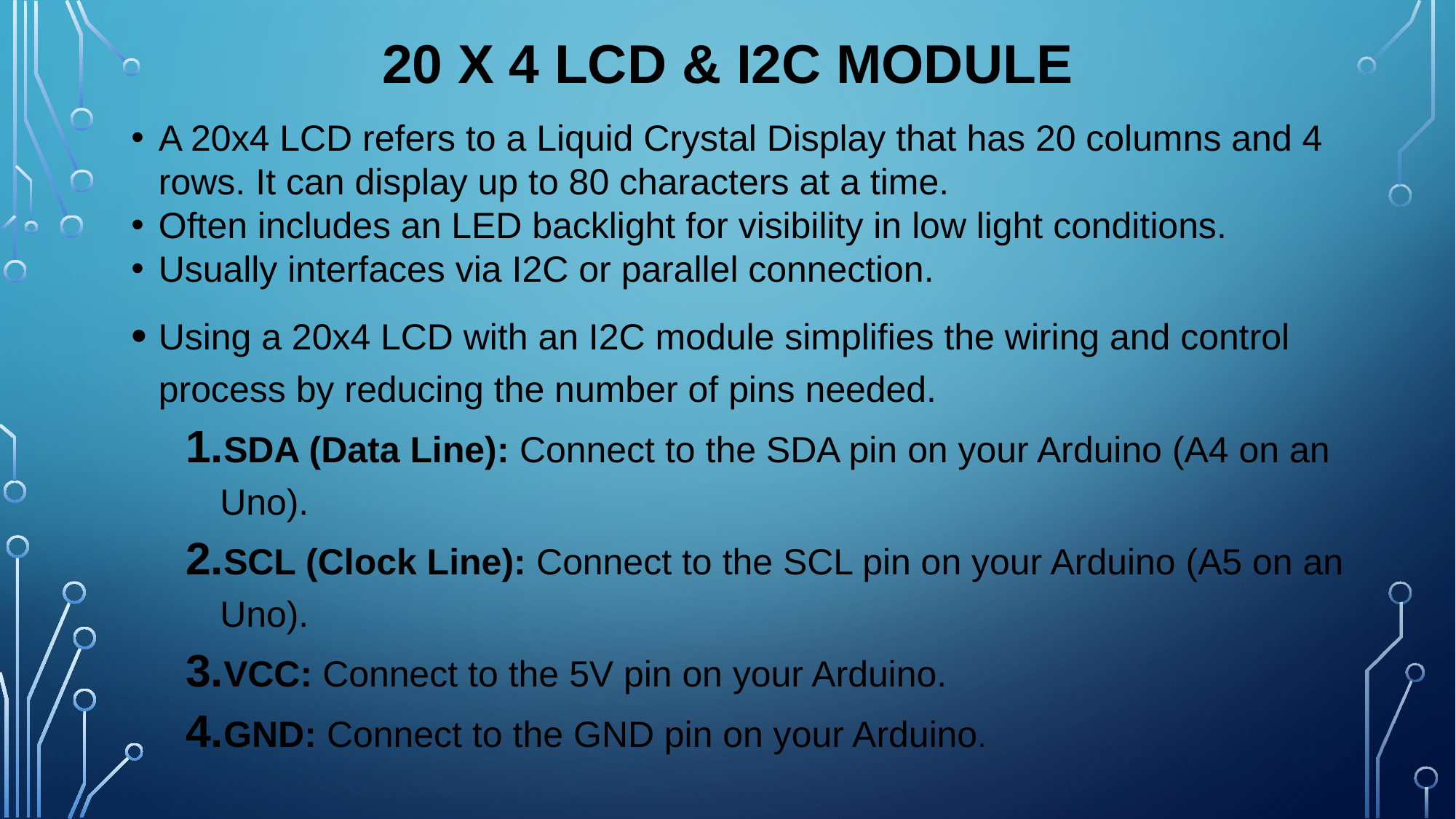

# 20 X 4 LCD & I2C MODULE

A 20x4 LCD refers to a Liquid Crystal Display that has 20 columns and 4 rows. It can display up to 80 characters at a time.
Often includes an LED backlight for visibility in low light conditions.
Usually interfaces via I2C or parallel connection.
Using a 20x4 LCD with an I2C module simplifies the wiring and control process by reducing the number of pins needed.
SDA (Data Line): Connect to the SDA pin on your Arduino (A4 on an Uno).
SCL (Clock Line): Connect to the SCL pin on your Arduino (A5 on an Uno).
VCC: Connect to the 5V pin on your Arduino.
GND: Connect to the GND pin on your Arduino.